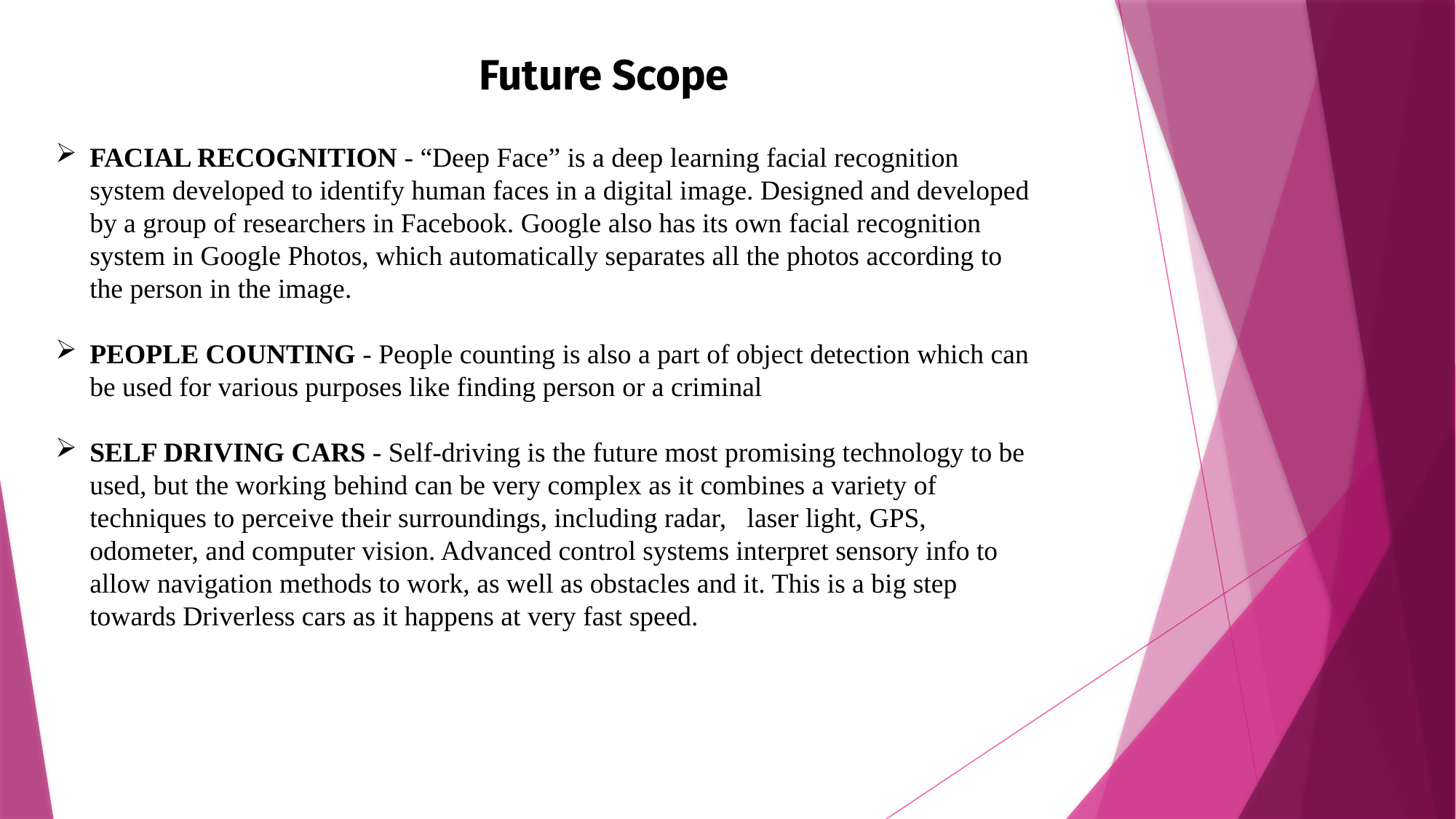

Future Scope
FACIAL RECOGNITION - “Deep Face” is a deep learning facial recognition system developed to identify human faces in a digital image. Designed and developed by a group of researchers in Facebook. Google also has its own facial recognition system in Google Photos, which automatically separates all the photos according to the person in the image.

PEOPLE COUNTING - People counting is also a part of object detection which can be used for various purposes like finding person or a criminal

SELF DRIVING CARS - Self-driving is the future most promising technology to be used, but the working behind can be very complex as it combines a variety of techniques to perceive their surroundings, including radar,   laser light, GPS, odometer, and computer vision. Advanced control systems interpret sensory info to allow navigation methods to work, as well as obstacles and it. This is a big step towards Driverless cars as it happens at very fast speed.